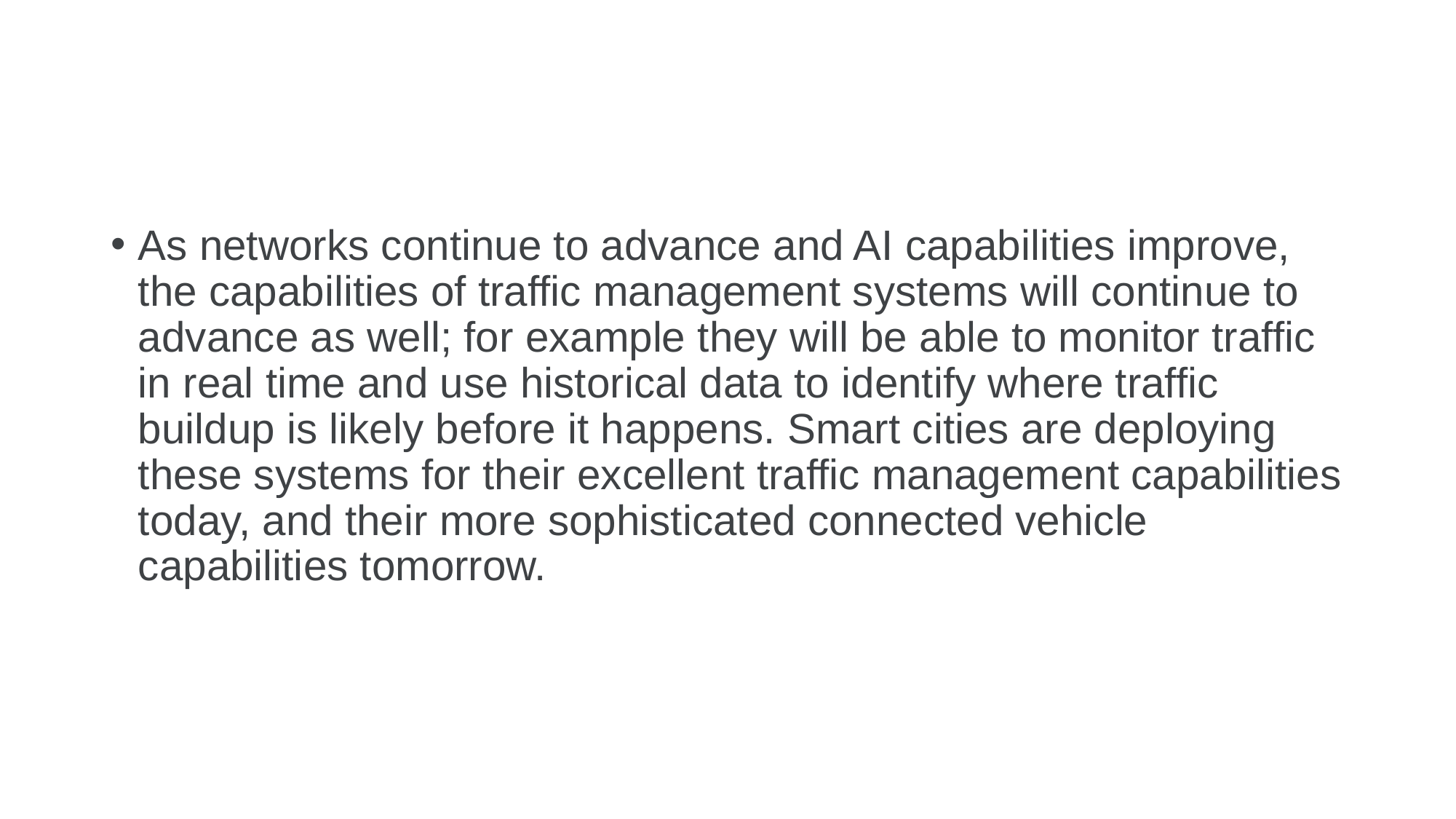

#
As networks continue to advance and AI capabilities improve, the capabilities of traffic management systems will continue to advance as well; for example they will be able to monitor traffic in real time and use historical data to identify where traffic buildup is likely before it happens. Smart cities are deploying these systems for their excellent traffic management capabilities today, and their more sophisticated connected vehicle capabilities tomorrow.